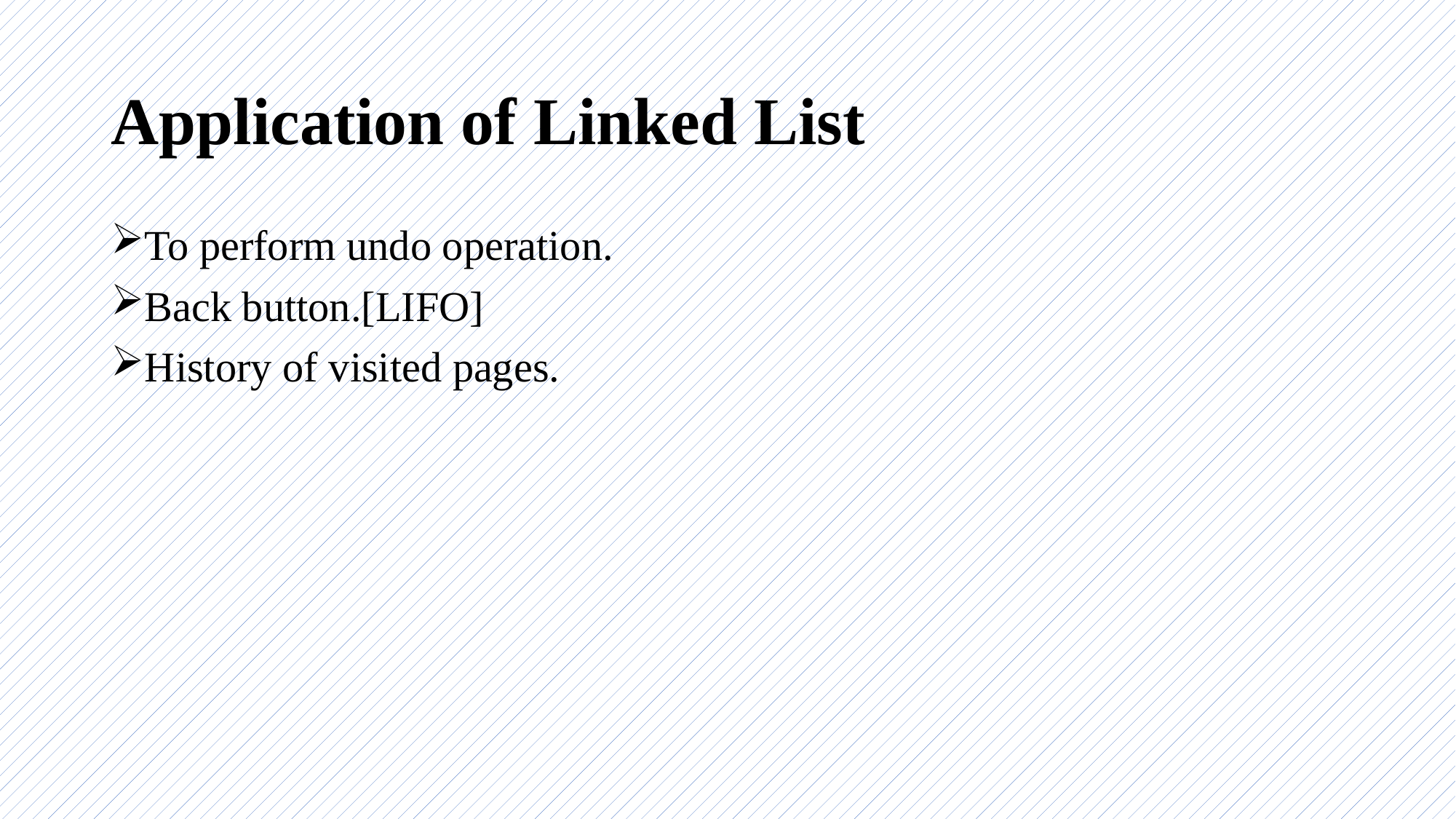

# Application of Linked List
To perform undo operation.
Back button.[LIFO]
History of visited pages.